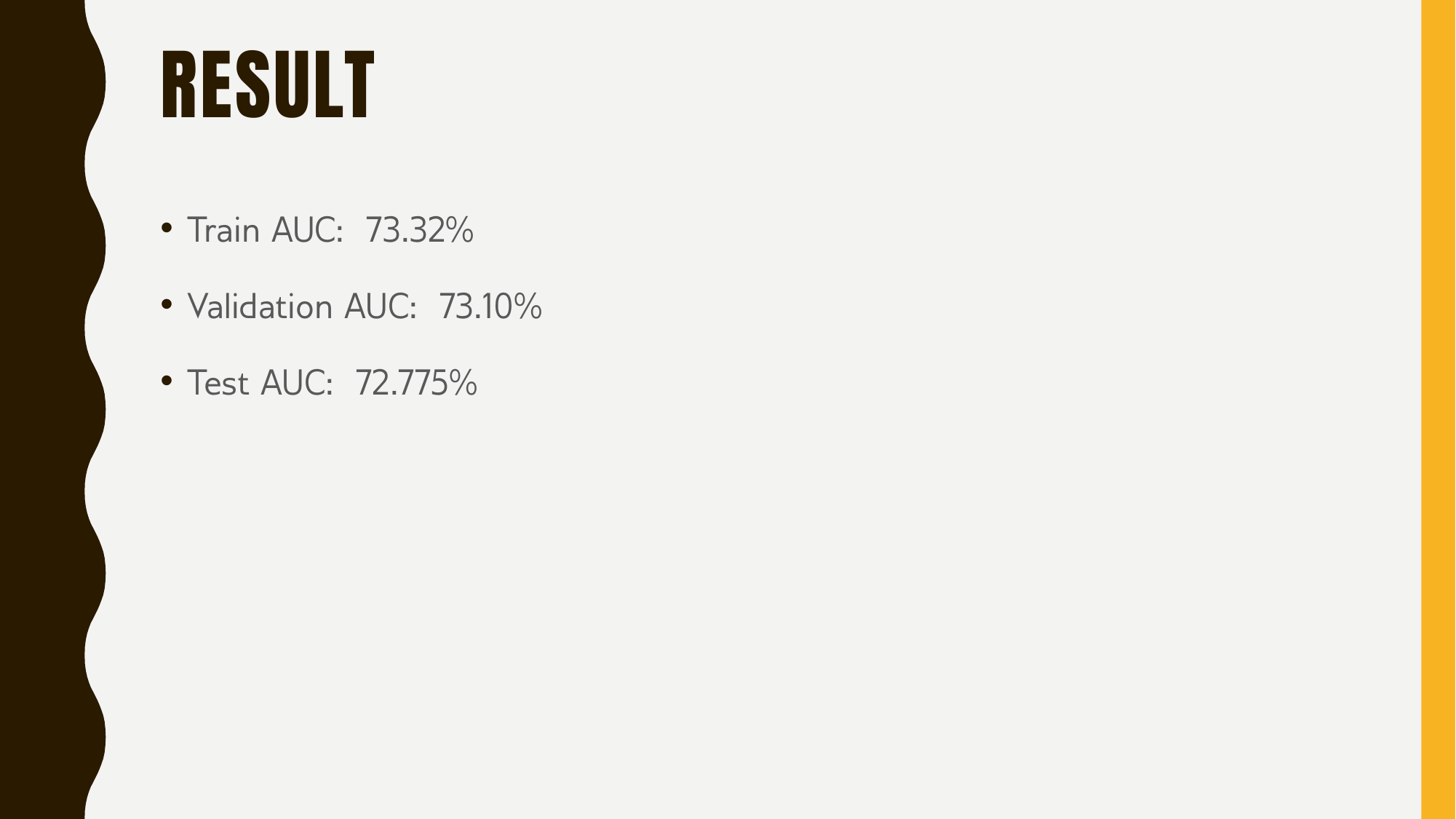

# Result
Train AUC:  73.32%
Validation AUC:  73.10%
Test AUC:  72.775%